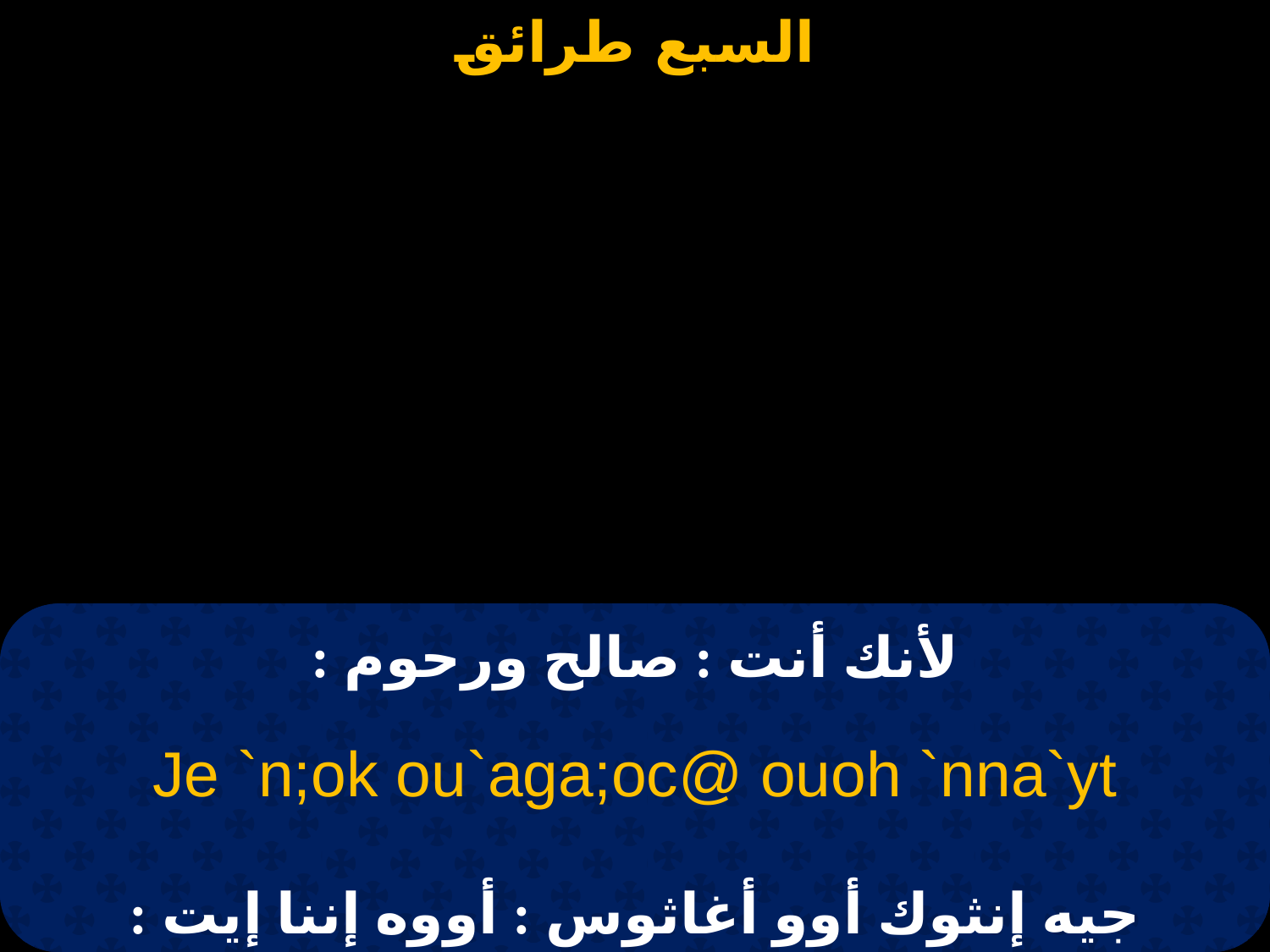

# لأنك أنت : صالح ورحوم :
Je `n;ok ou`aga;oc@ ouoh `nna`yt
جيه إنثوك أوو أغاثوس : أووه إننا إيت :